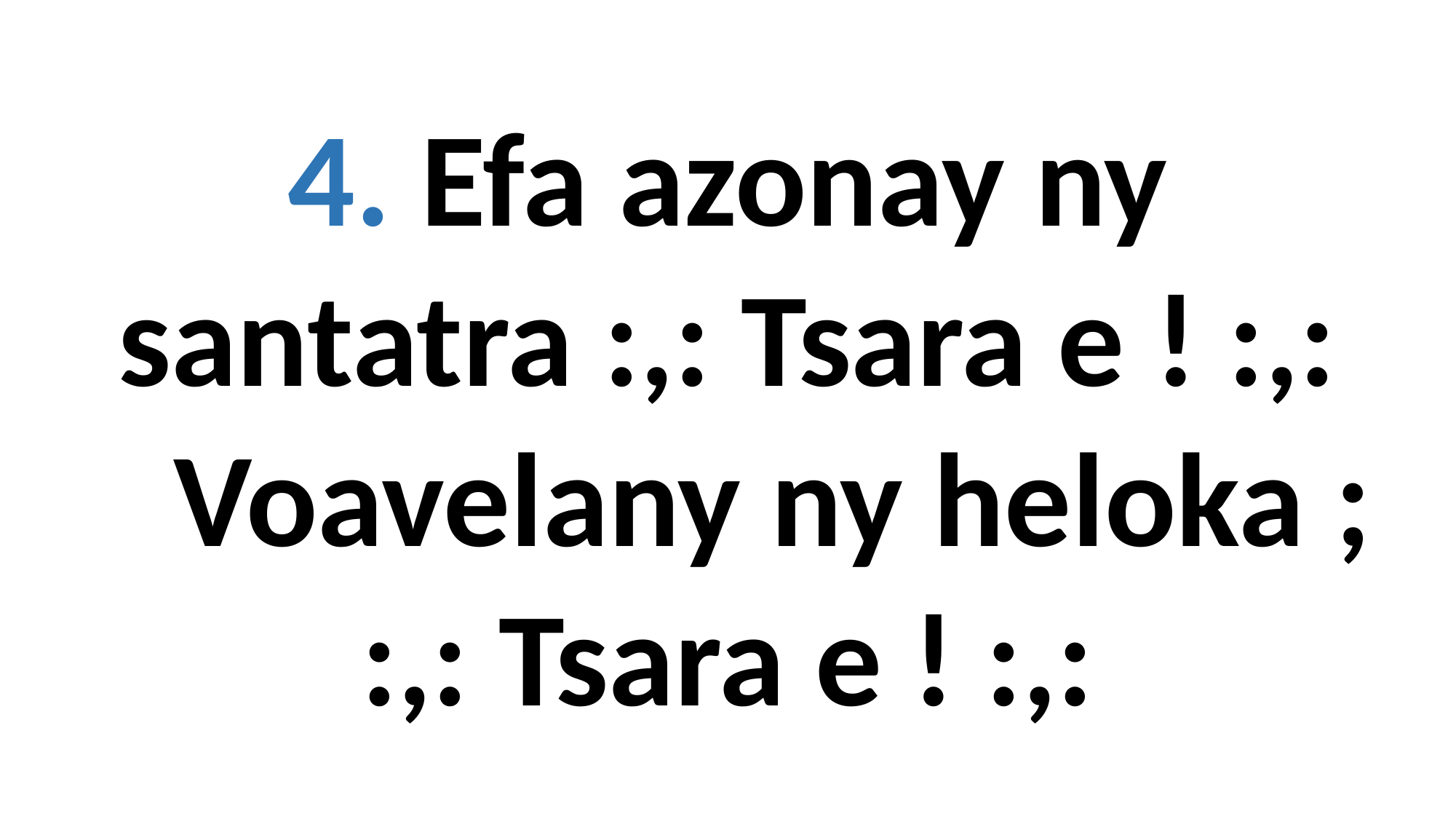

4. Efa azonay ny santatra :,: Tsara e ! :,:
   Voavelany ny heloka ;
:,: Tsara e ! :,: